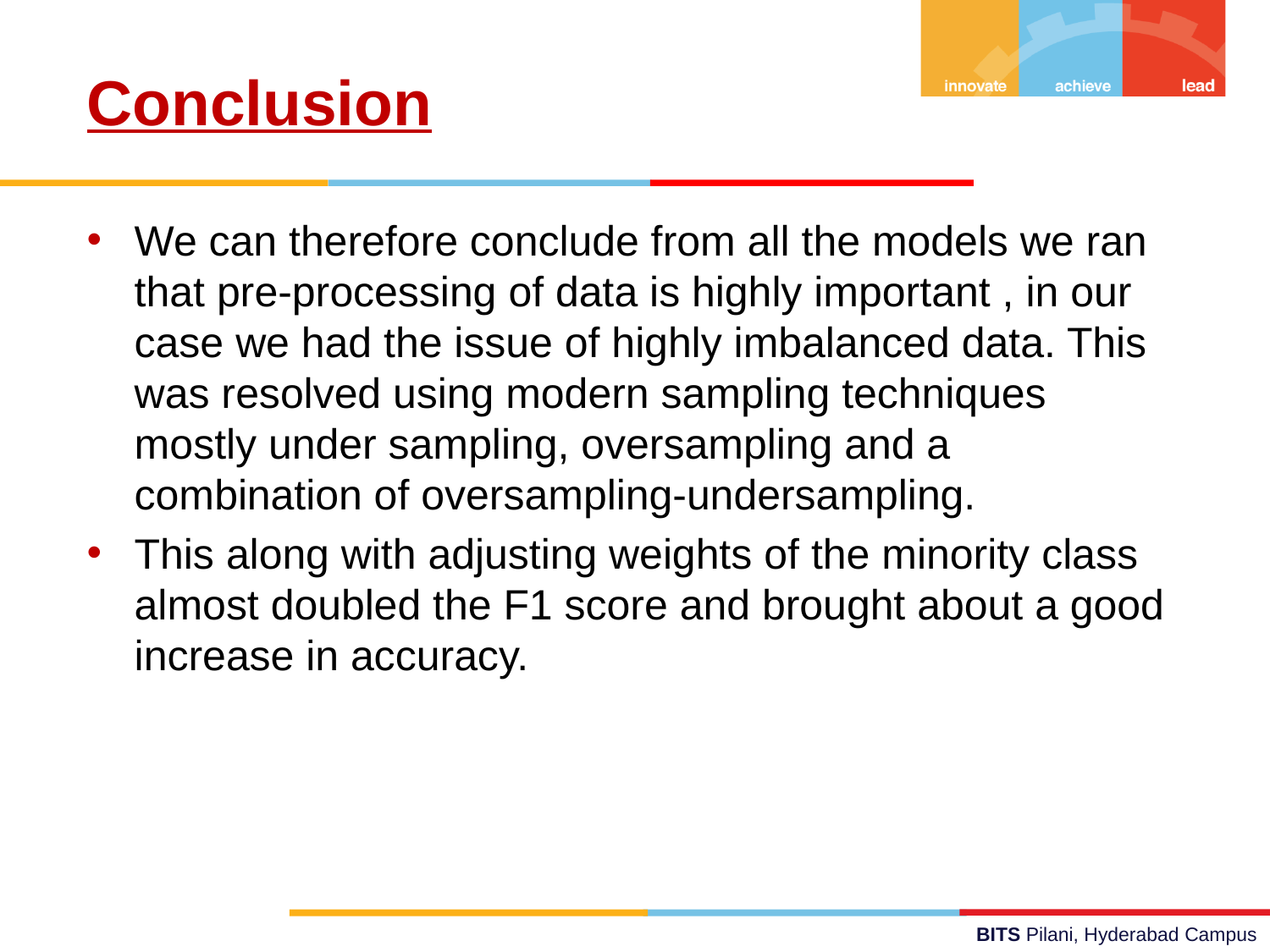

Conclusion
We can therefore conclude from all the models we ran that pre-processing of data is highly important , in our case we had the issue of highly imbalanced data. This was resolved using modern sampling techniques mostly under sampling, oversampling and a combination of oversampling-undersampling.
This along with adjusting weights of the minority class almost doubled the F1 score and brought about a good increase in accuracy.